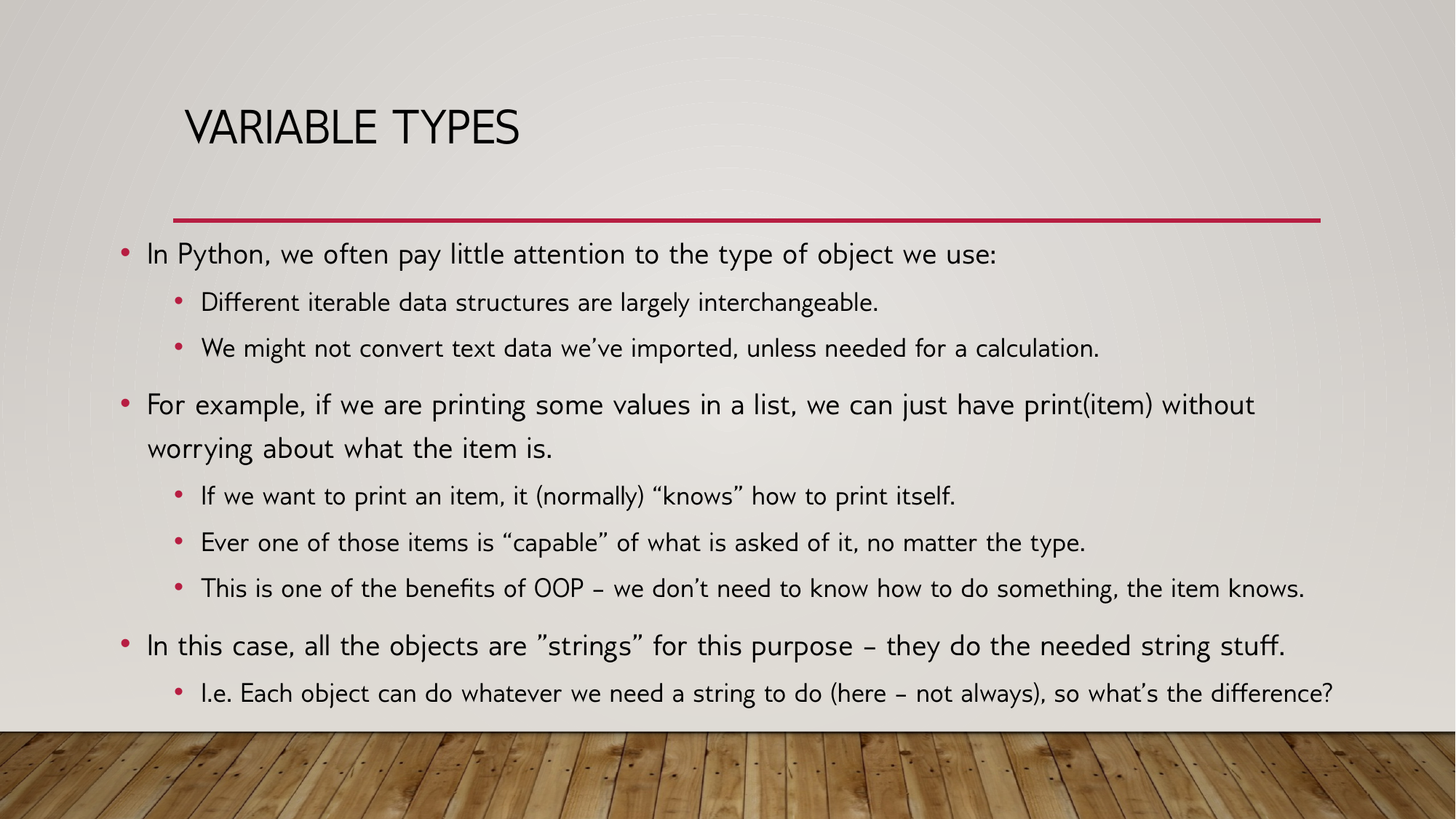

# Variable Types
In Python, we often pay little attention to the type of object we use:
Different iterable data structures are largely interchangeable.
We might not convert text data we’ve imported, unless needed for a calculation.
For example, if we are printing some values in a list, we can just have print(item) without worrying about what the item is.
If we want to print an item, it (normally) “knows” how to print itself.
Ever one of those items is “capable” of what is asked of it, no matter the type.
This is one of the benefits of OOP – we don’t need to know how to do something, the item knows.
In this case, all the objects are ”strings” for this purpose – they do the needed string stuff.
I.e. Each object can do whatever we need a string to do (here – not always), so what’s the difference?